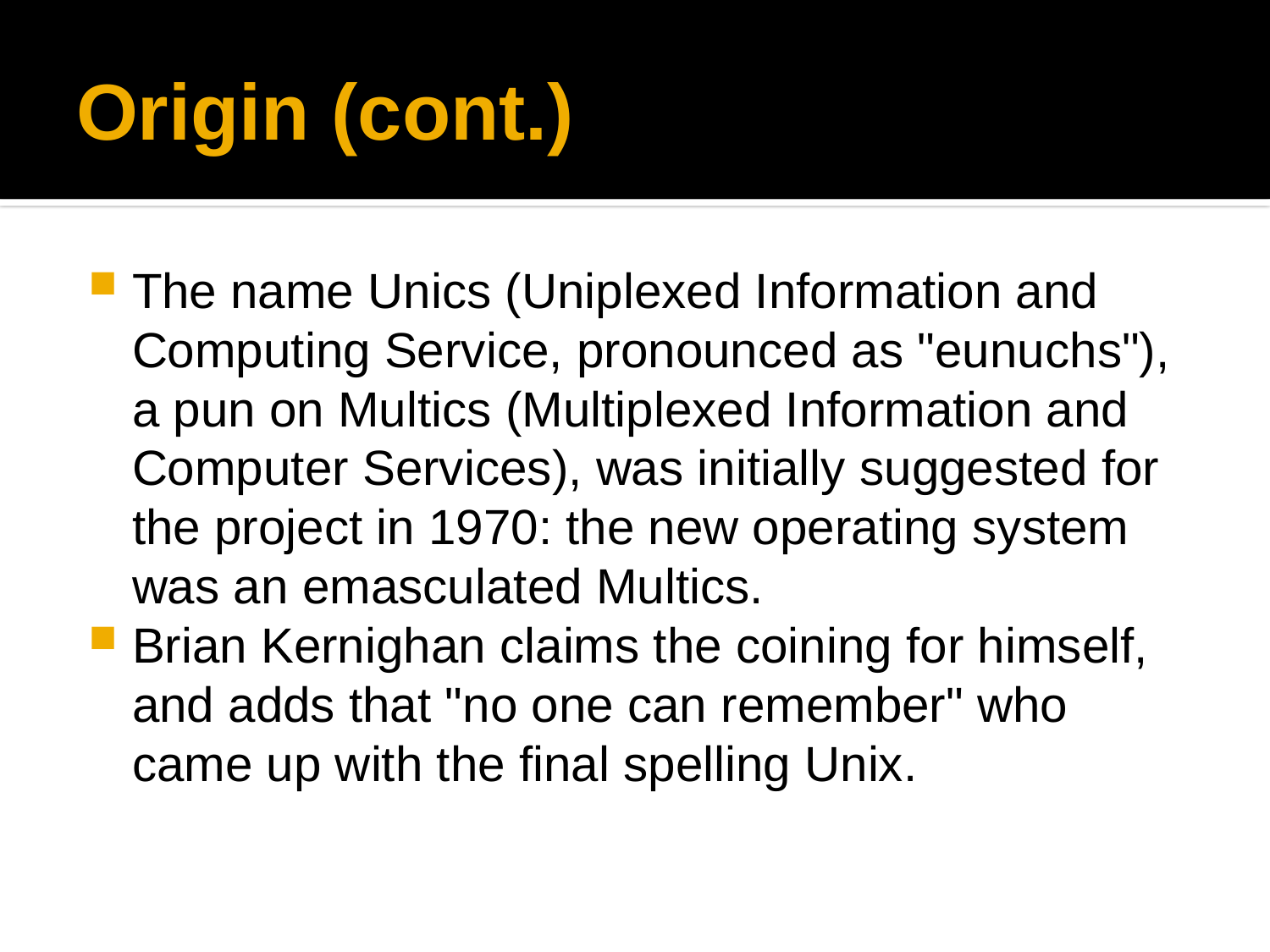

# Origin (cont.)
The name Unics (Uniplexed Information and Computing Service, pronounced as "eunuchs"), a pun on Multics (Multiplexed Information and Computer Services), was initially suggested for the project in 1970: the new operating system was an emasculated Multics.
Brian Kernighan claims the coining for himself, and adds that "no one can remember" who came up with the final spelling Unix.